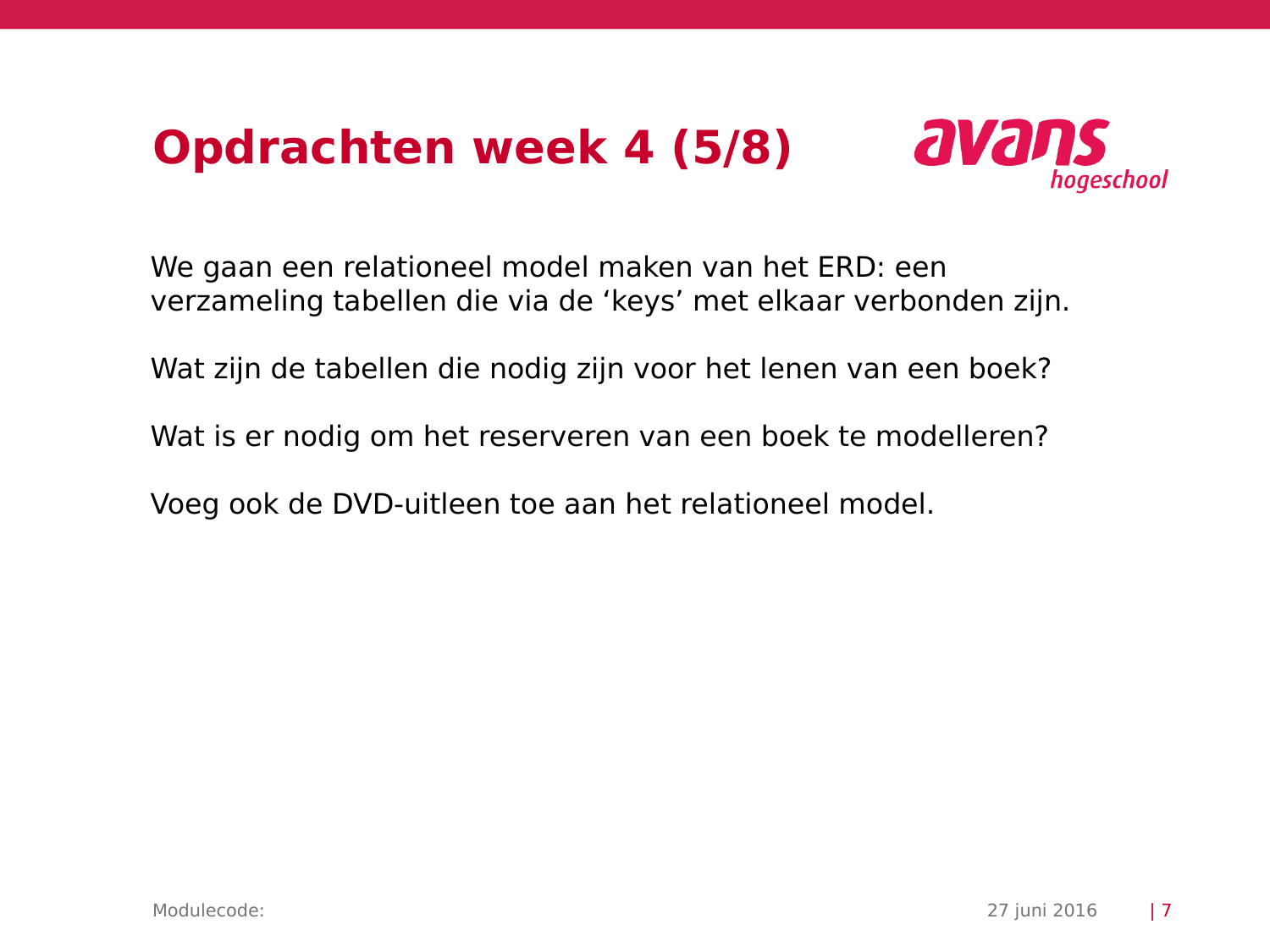

# Opdrachten week 4 (5/8)
We gaan een relationeel model maken van het ERD: een verzameling tabellen die via de ‘keys’ met elkaar verbonden zijn.

Wat zijn de tabellen die nodig zijn voor het lenen van een boek?

Wat is er nodig om het reserveren van een boek te modelleren?

Voeg ook de DVD-uitleen toe aan het relationeel model.

| 7
18 september 2017